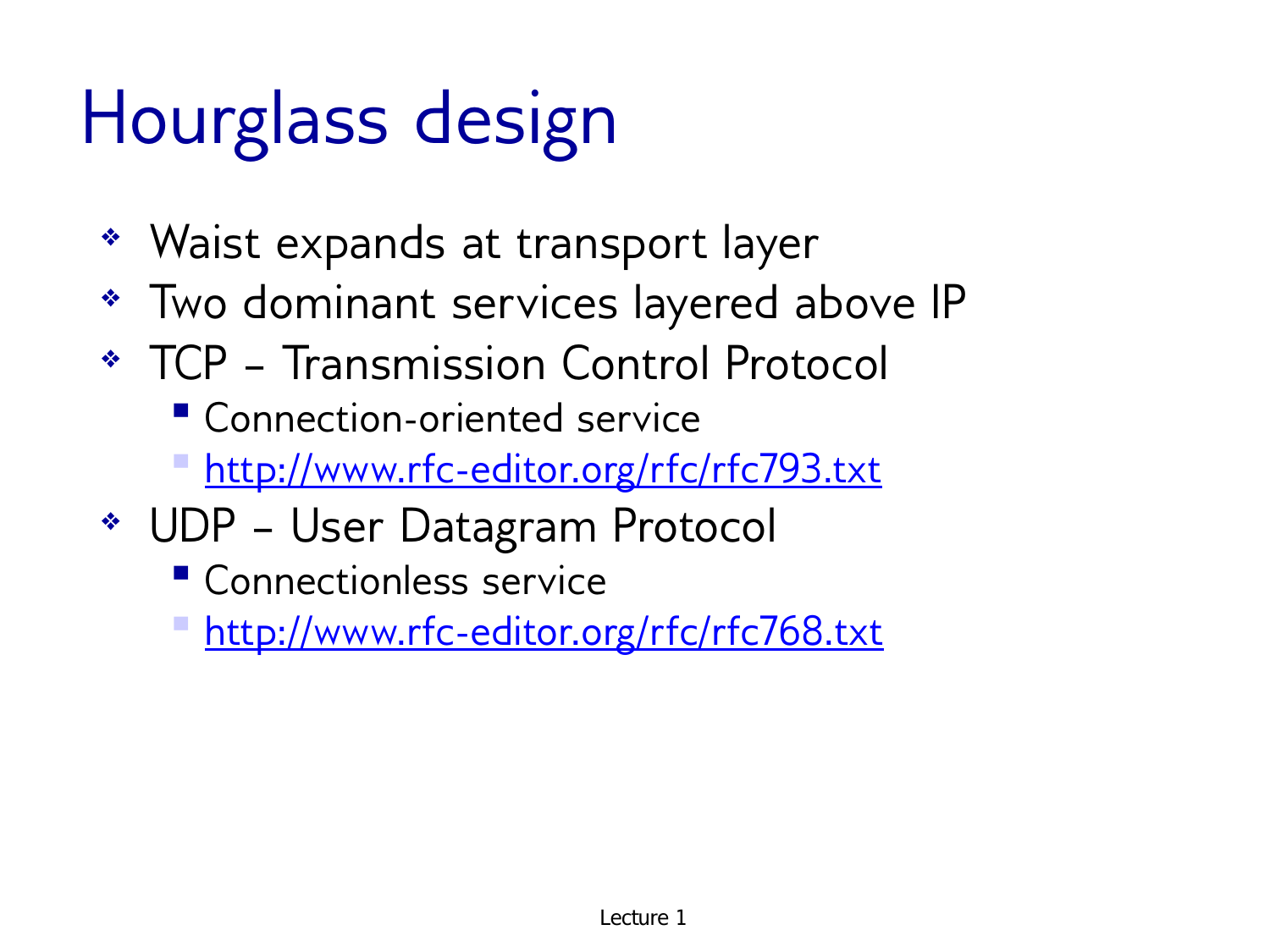

Hourglass design
Waist expands at transport layer
Two dominant services layered above IP
TCP – Transmission Control Protocol
Connection-oriented service
http://www.rfc-editor.org/rfc/rfc793.txt
UDP – User Datagram Protocol
Connectionless service
http://www.rfc-editor.org/rfc/rfc768.txt
67
Lecture 1